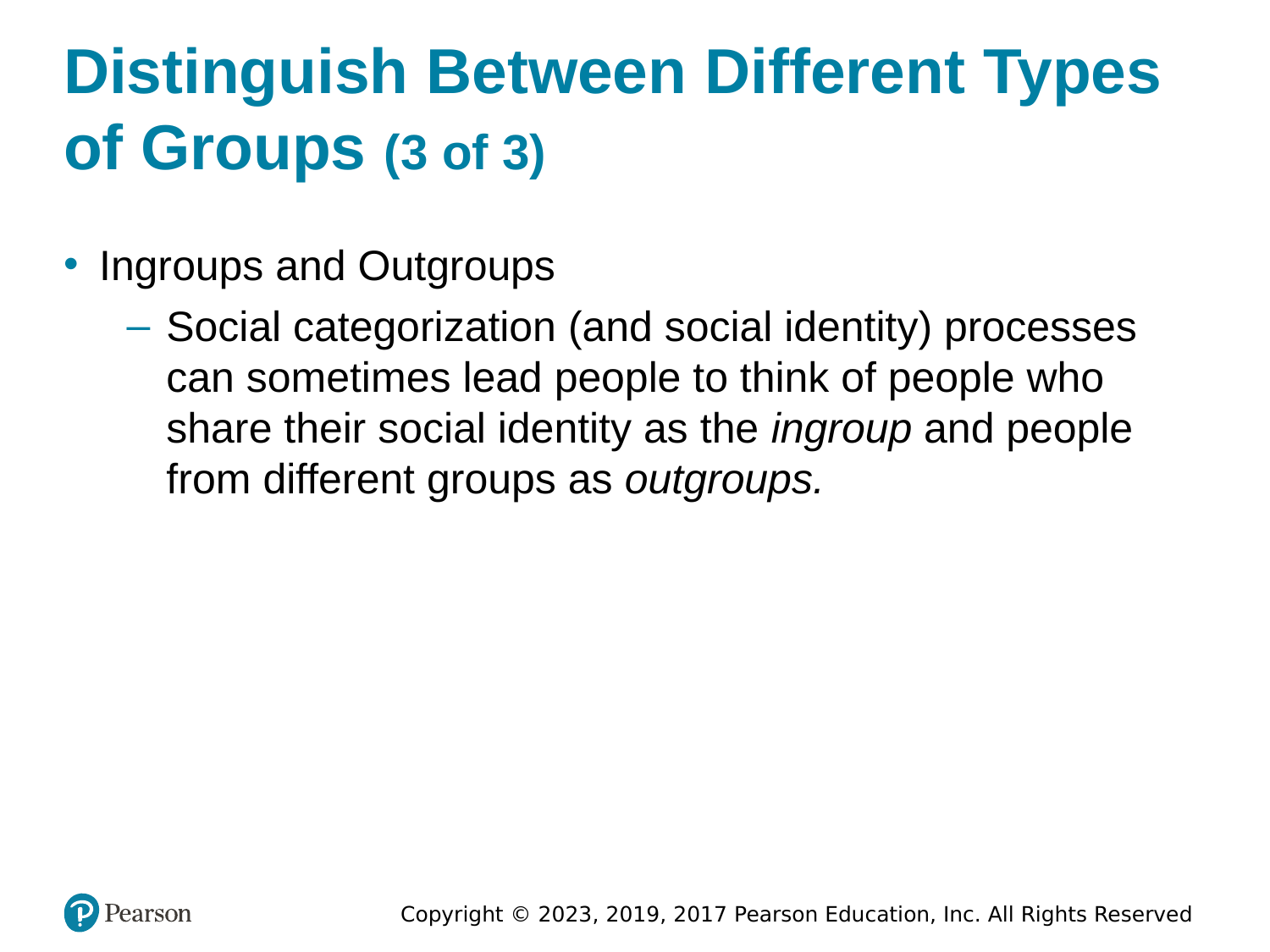

# Distinguish Between Different Types of Groups (3 of 3)
Ingroups and Outgroups
Social categorization (and social identity) processes can sometimes lead people to think of people who share their social identity as the ingroup and people from different groups as outgroups.